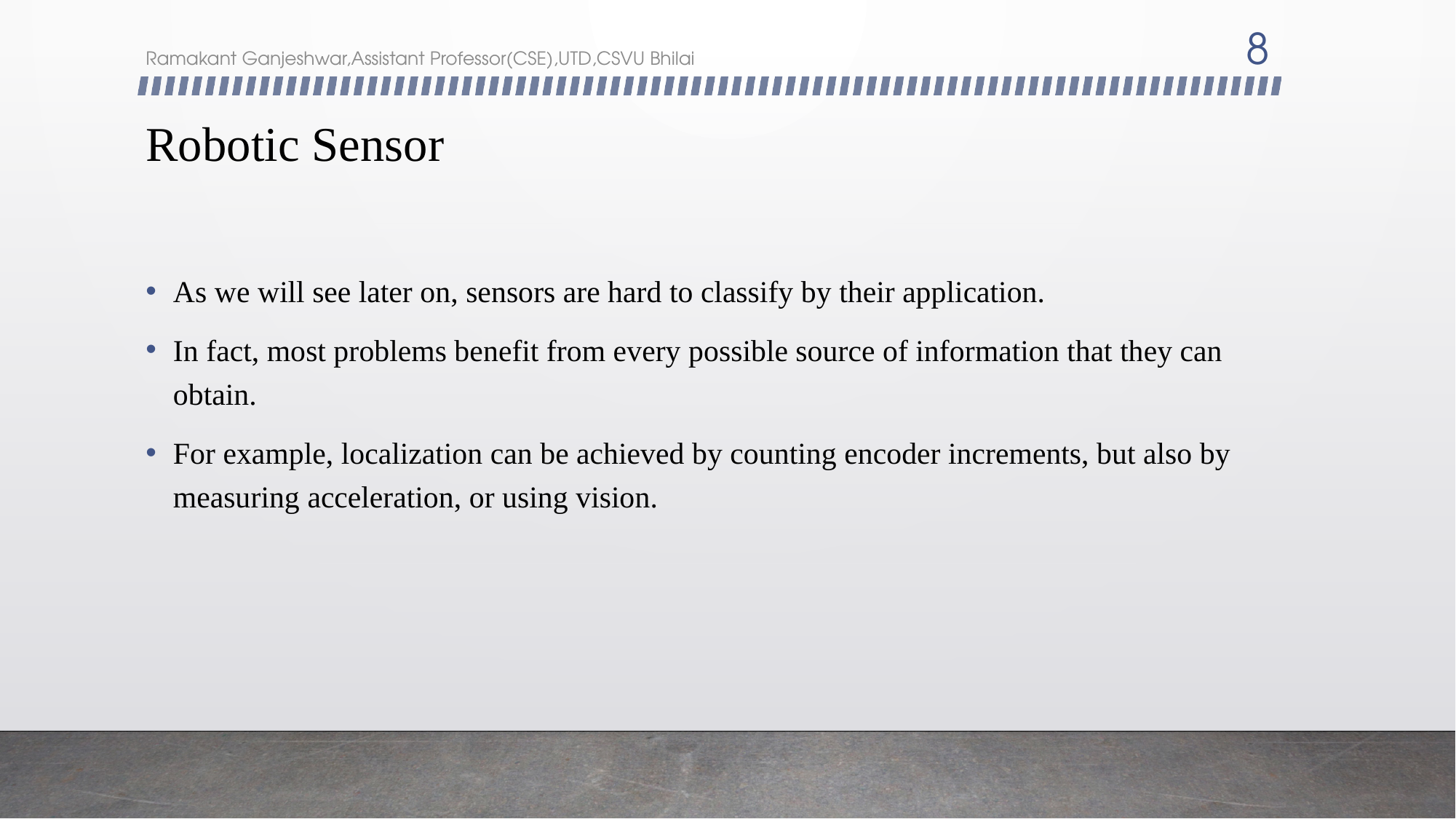

8
Ramakant Ganjeshwar,Assistant Professor(CSE),UTD,CSVU Bhilai
# Robotic Sensor
As we will see later on, sensors are hard to classify by their application.
In fact, most problems benefit from every possible source of information that they can obtain.
For example, localization can be achieved by counting encoder increments, but also by measuring acceleration, or using vision.